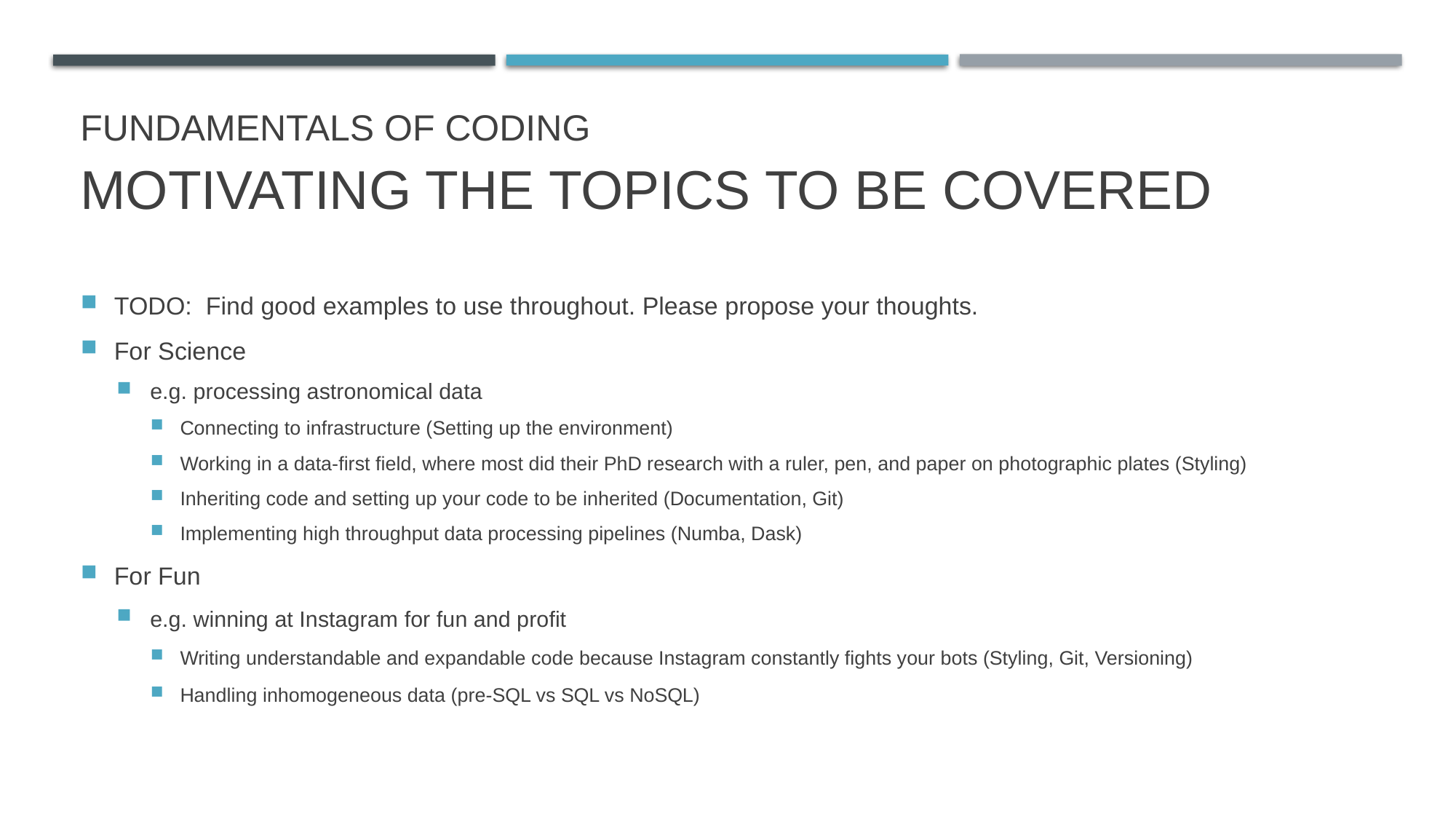

# Fundamentals of Coding Motivating the topics to be covered
TODO:  Find good examples to use throughout. Please propose your thoughts.
For Science
e.g. processing astronomical data
Connecting to infrastructure (Setting up the environment)
Working in a data-first field, where most did their PhD research with a ruler, pen, and paper on photographic plates (Styling)
Inheriting code and setting up your code to be inherited (Documentation, Git)
Implementing high throughput data processing pipelines (Numba, Dask)
For Fun
e.g. winning at Instagram for fun and profit
Writing understandable and expandable code because Instagram constantly fights your bots (Styling, Git, Versioning)
Handling inhomogeneous data (pre-SQL vs SQL vs NoSQL)